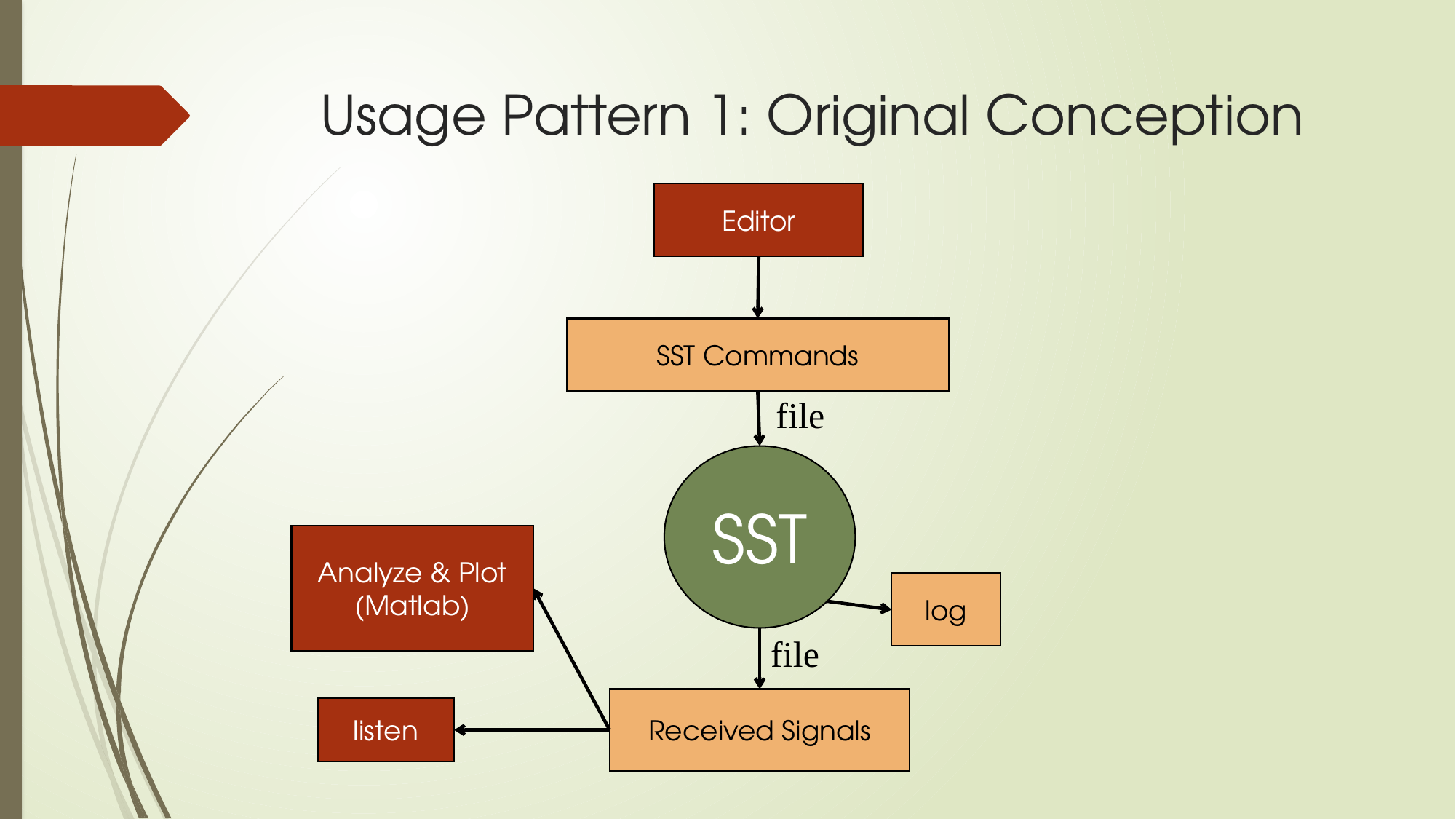

# Usage Pattern 1: Original Conception
Editor
SST Commands
file
SST
Analyze & Plot
(Matlab)
log
file
Received Signals
listen